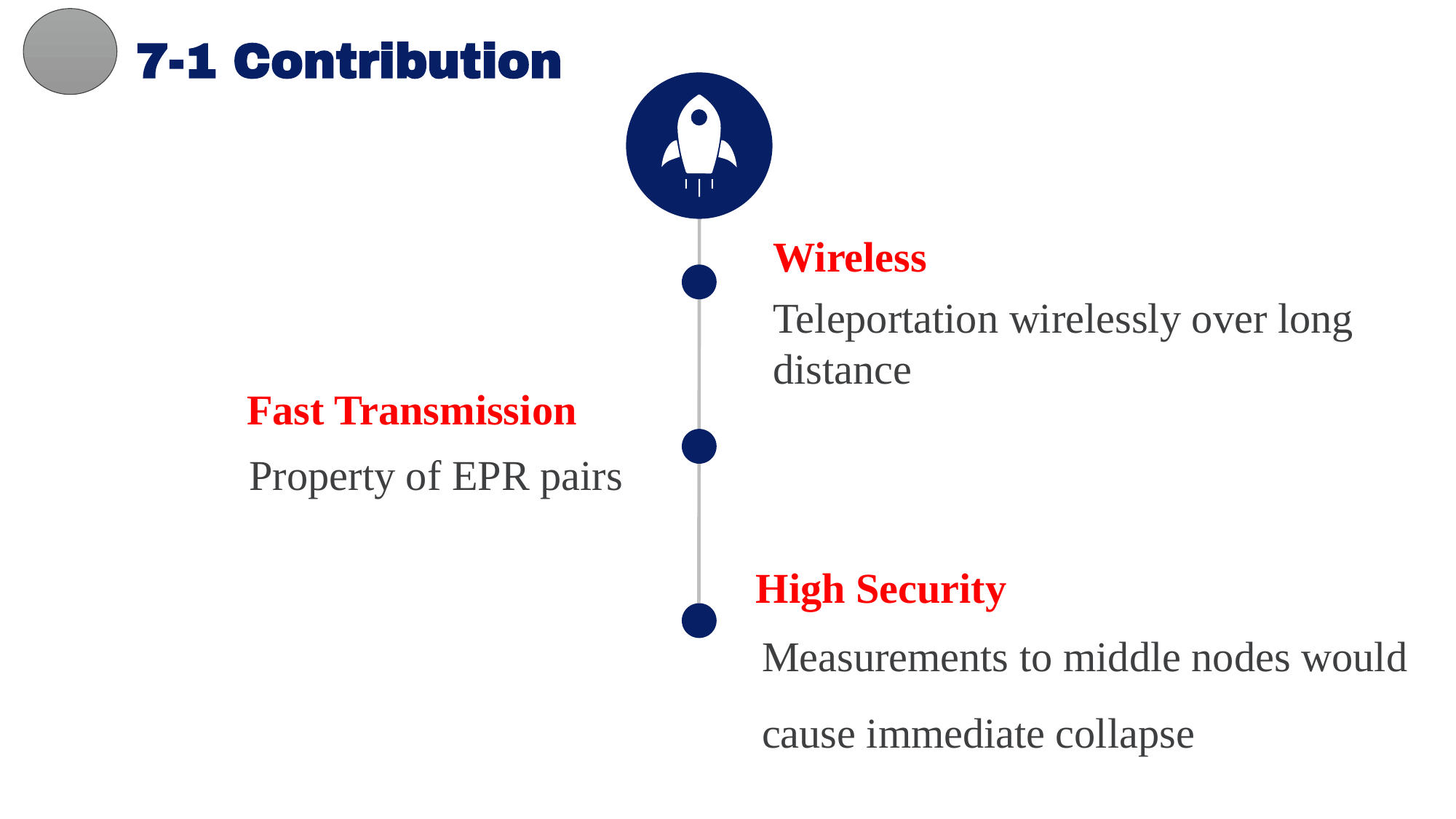

# 7-1 Contribution

Wireless
Teleportation wirelessly over long distance

Fast Transmission
Property of EPR pairs

High Security
Measurements to middle nodes would cause immediate collapse